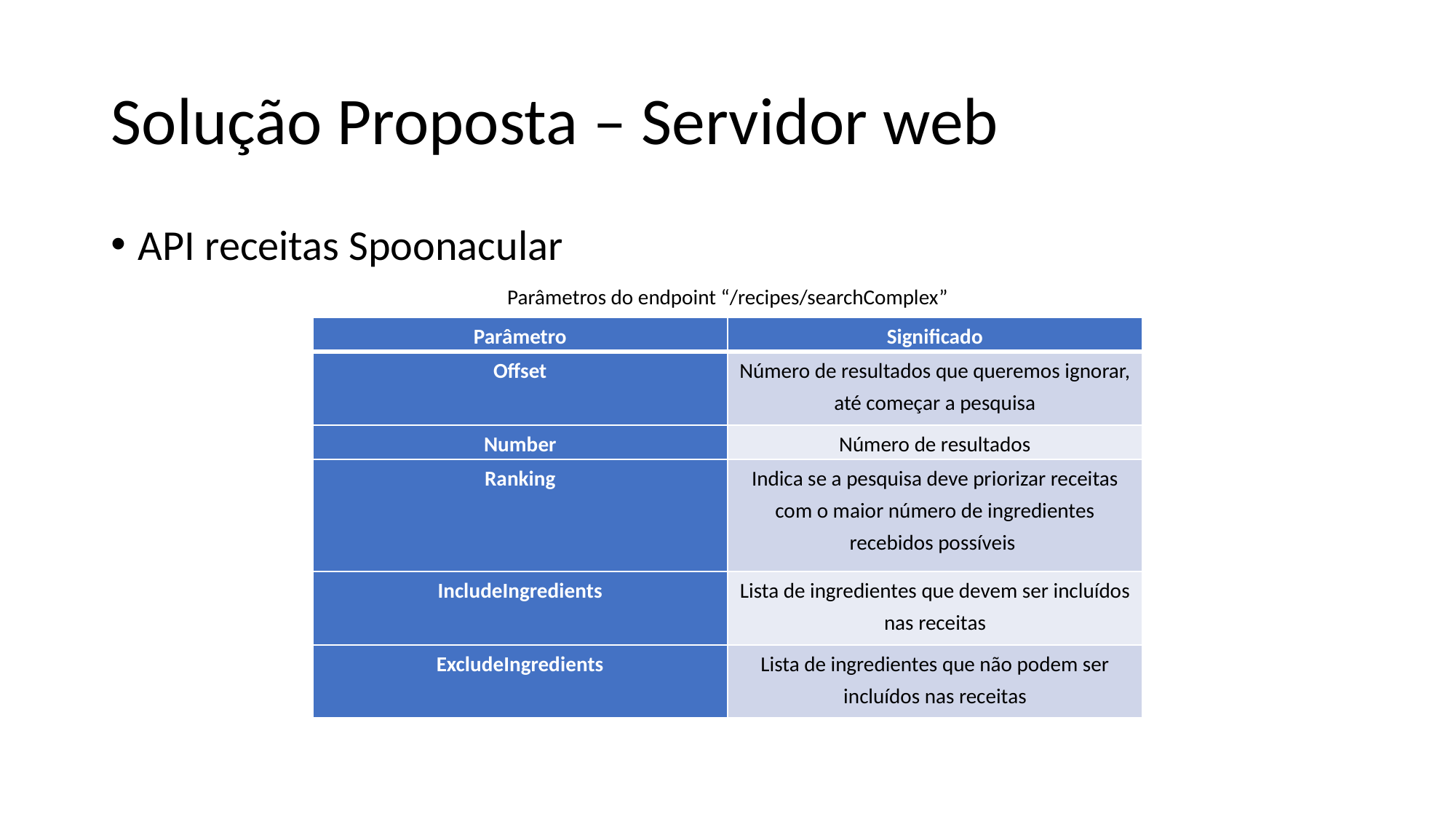

# Solução Proposta – Servidor web
API receitas Spoonacular
Parâmetros do endpoint “/recipes/searchComplex”
| Parâmetro | Significado |
| --- | --- |
| Offset | Número de resultados que queremos ignorar, até começar a pesquisa |
| Number | Número de resultados |
| Ranking | Indica se a pesquisa deve priorizar receitas com o maior número de ingredientes recebidos possíveis |
| IncludeIngredients | Lista de ingredientes que devem ser incluídos nas receitas |
| ExcludeIngredients | Lista de ingredientes que não podem ser incluídos nas receitas |